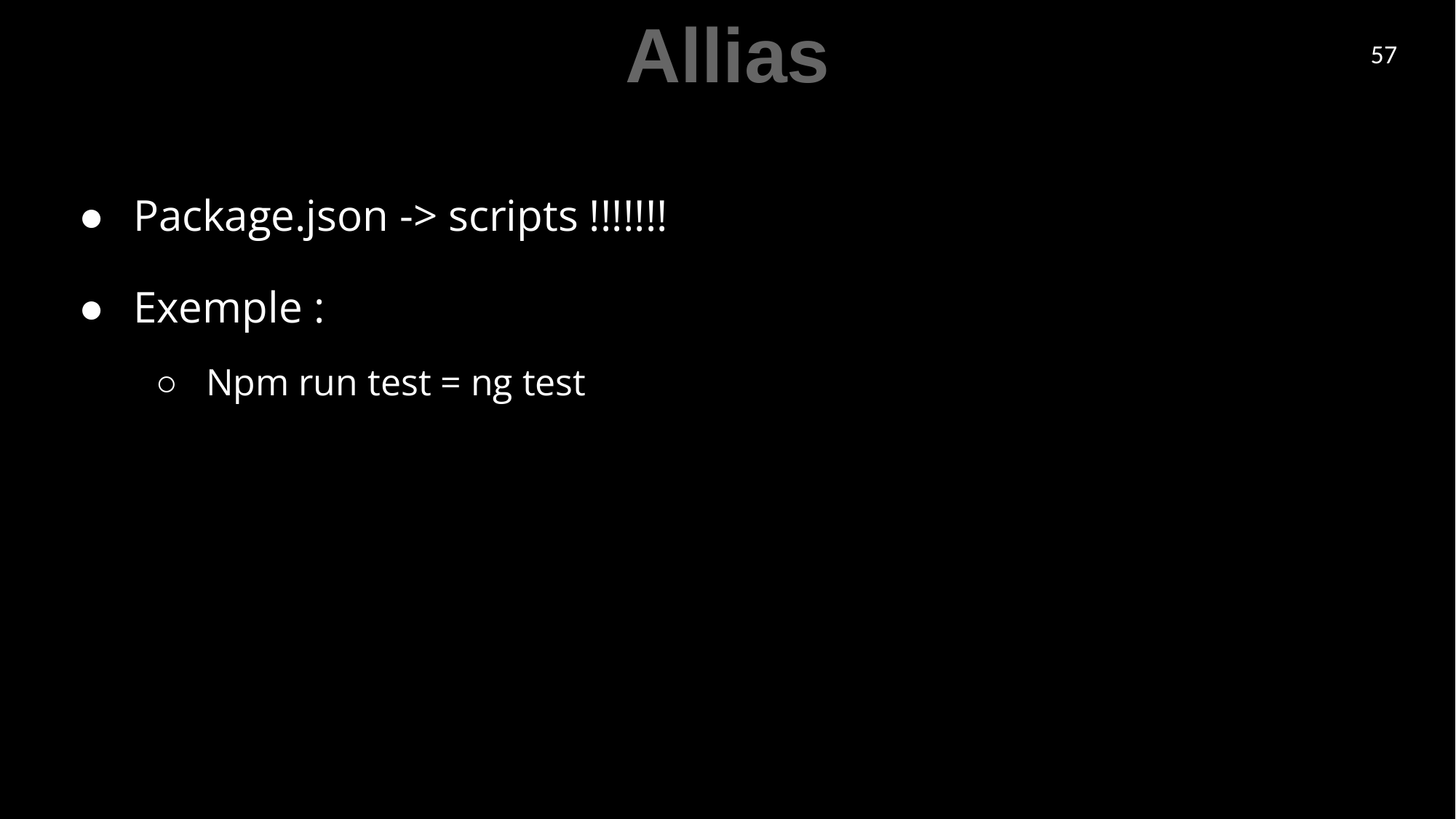

# Allias
57

Package.json -> scripts !!!!!!!

Exemple :
Npm run test = ng test